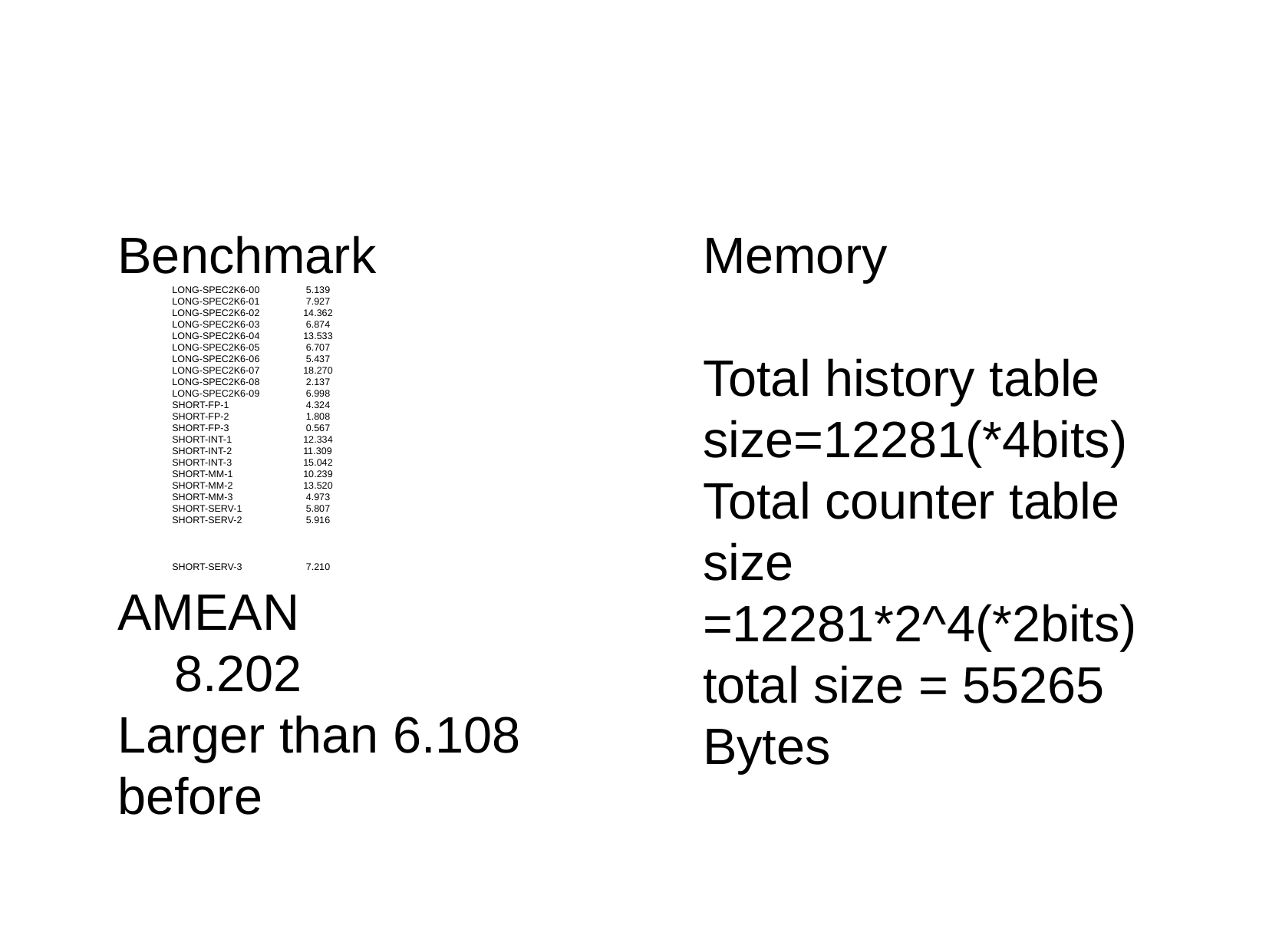

Benchmark
LONG-SPEC2K6-00     	       5.139
LONG-SPEC2K6-01     	       7.927
LONG-SPEC2K6-02     	      14.362
LONG-SPEC2K6-03     	       6.874
LONG-SPEC2K6-04     	      13.533
LONG-SPEC2K6-05     	       6.707
LONG-SPEC2K6-06     	       5.437
LONG-SPEC2K6-07     	      18.270
LONG-SPEC2K6-08     	       2.137
LONG-SPEC2K6-09     	       6.998
SHORT-FP-1          	       4.324
SHORT-FP-2          	       1.808
SHORT-FP-3          	       0.567
SHORT-INT-1         	      12.334
SHORT-INT-2         	      11.309
SHORT-INT-3         	      15.042
SHORT-MM-1          	      10.239
SHORT-MM-2          	      13.520
SHORT-MM-3          	       4.973
SHORT-SERV-1        	       5.807
SHORT-SERV-2        	       5.916
SHORT-SERV-3        	       7.210
AMEAN               	       8.202
Larger than 6.108 before
Memory

Total history table size=12281(*4bits)
Total counter table size =12281*2^4(*2bits)
total size = 55265 Bytes